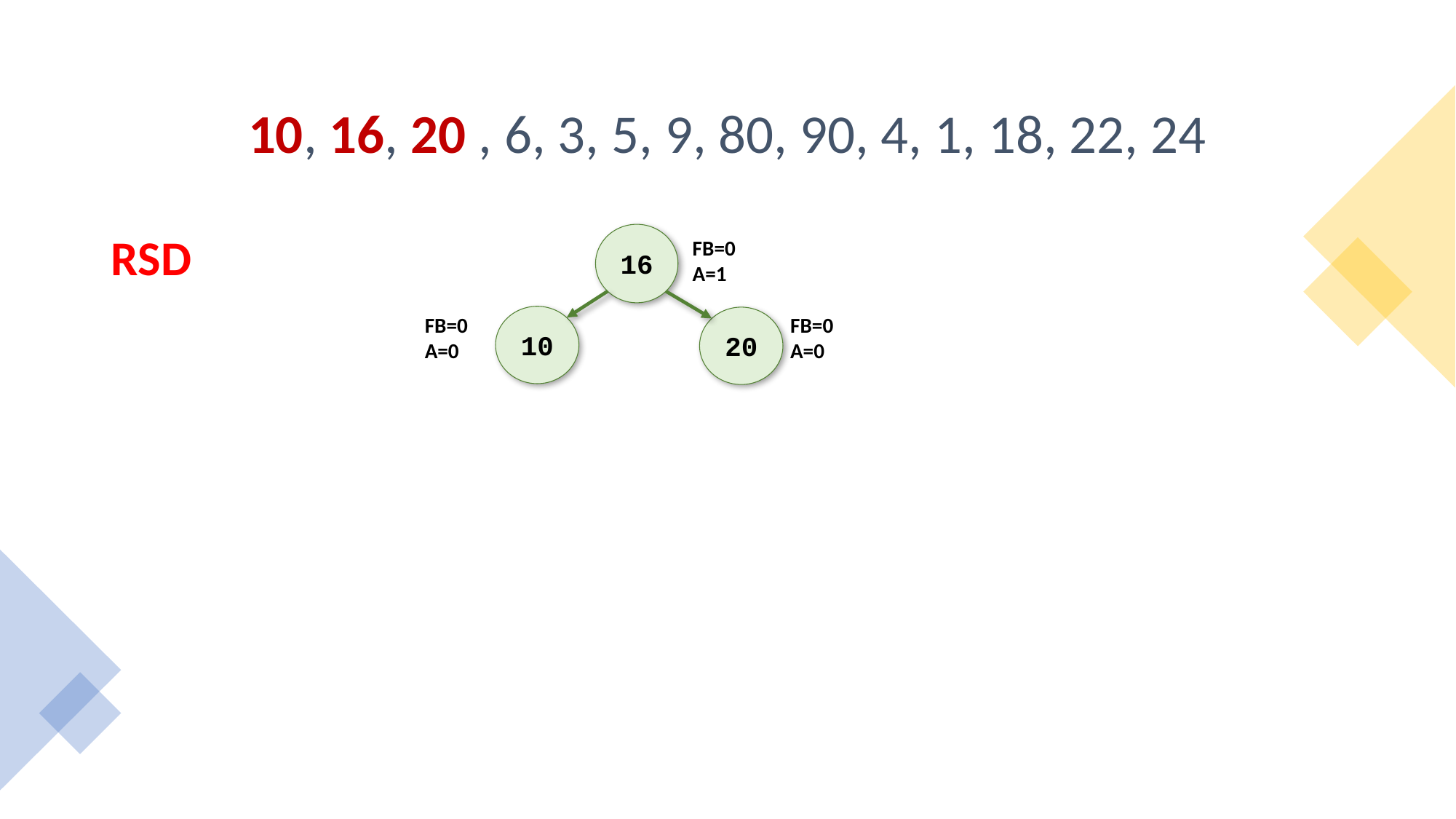

# 10, 16, 20 , 6, 3, 5, 9, 80, 90, 4, 1, 18, 22, 24

RSD
16
FB=0
A=1

FB=0
A=0
10
FB=0
A=0
20